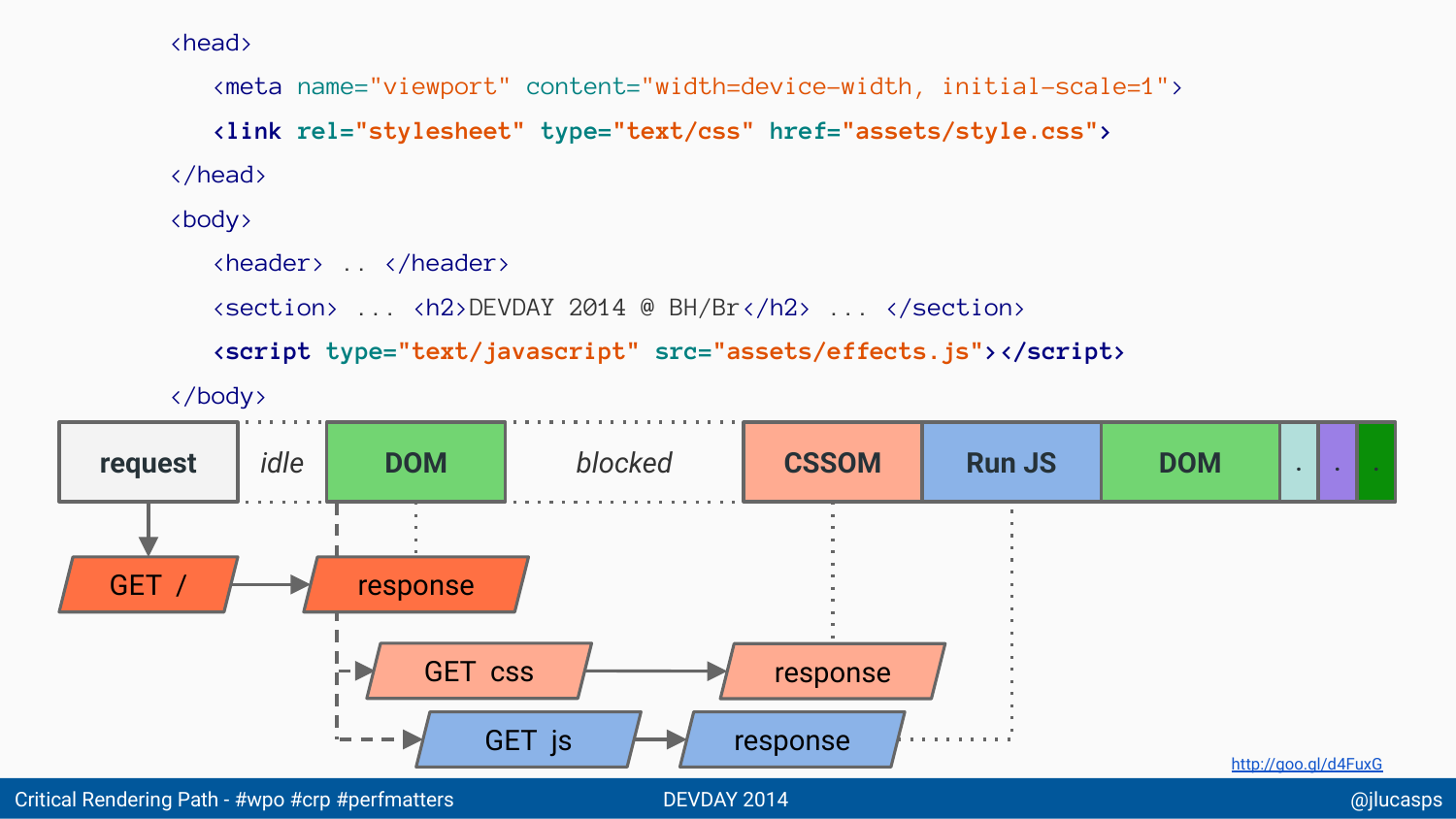

<head>
   <meta name="viewport" content="width=device-width, initial-scale=1">
   <link rel="stylesheet" type="text/css" href="assets/style.css">
</head>
<body>
   <header> .. </header>
   <section> ... <h2>DEVDAY 2014 @ BH/Br</h2> ... </section>
   <script type="text/javascript" src="assets/effects.js"></script>
</body>
request
GET  /
idle
response
DOM
blocked
CSSOM
Run JS
DOM
.
.
.
GET  css
GET  js
response
response
http://goo.gl/d4FuxG